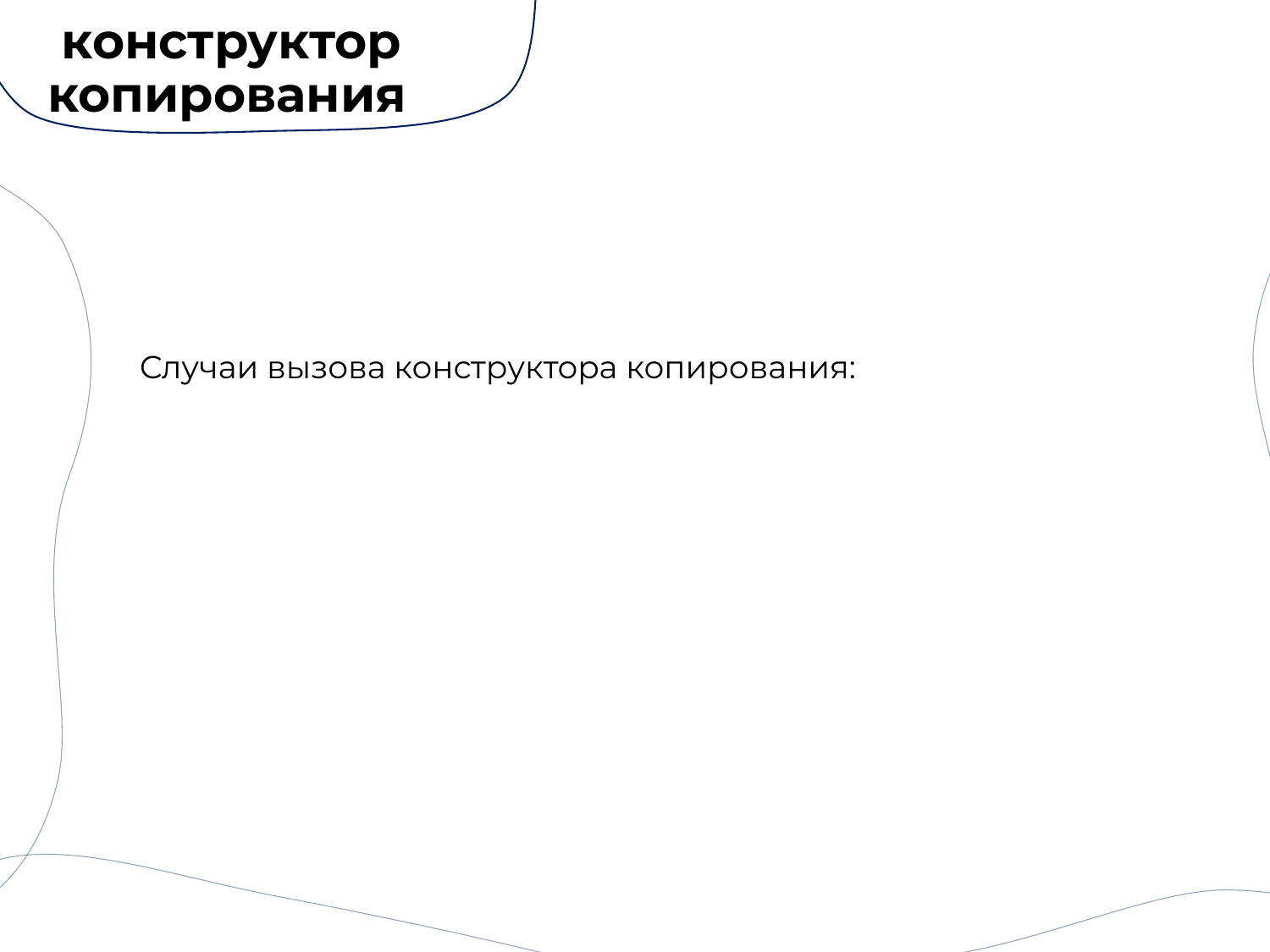

# конструктор копирования
Случаи вызова конструктора копирования: